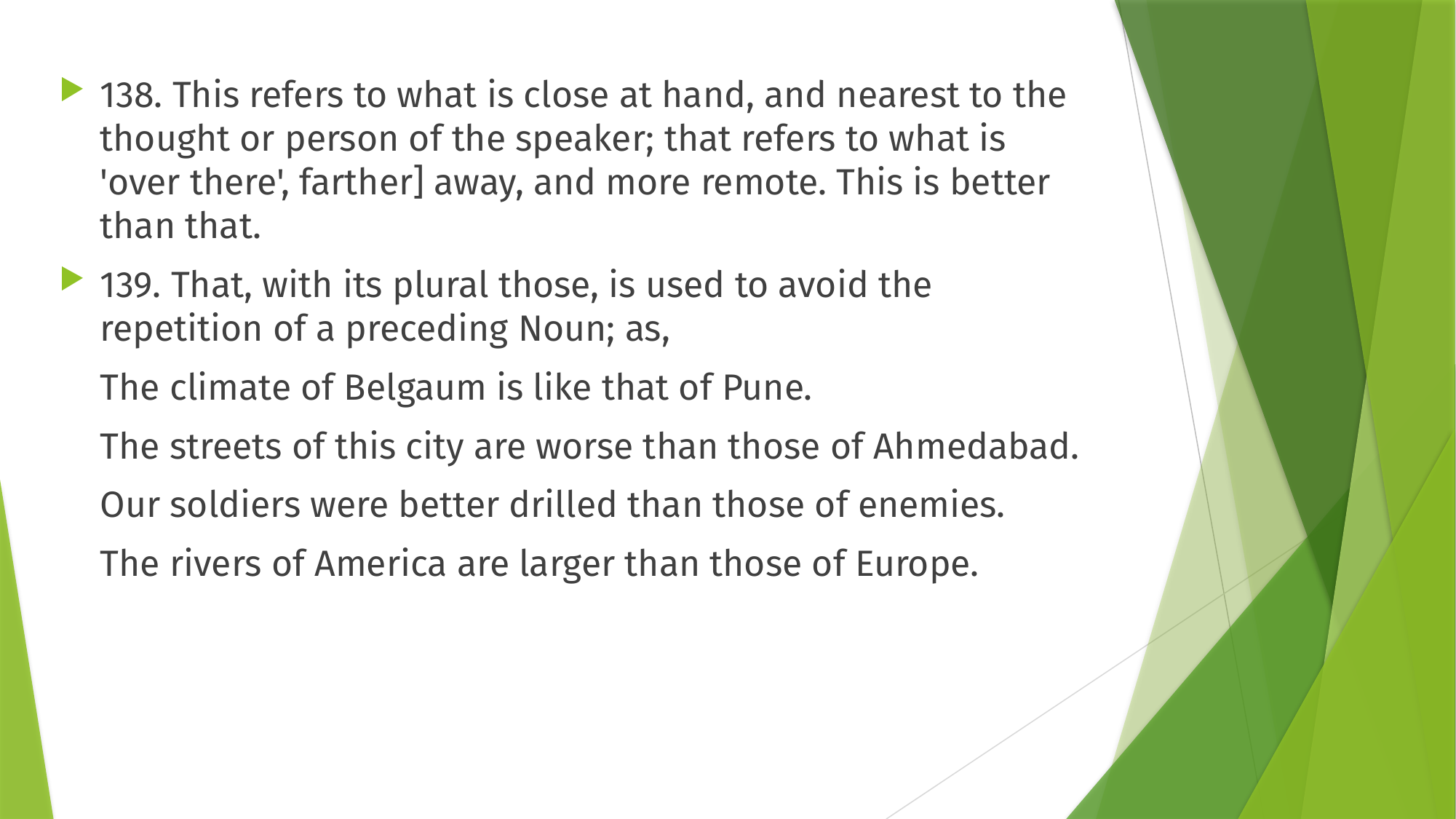

138. This refers to what is close at hand, and nearest to the thought or person of the speaker; that refers to what is 'over there', farther] away, and more remote. This is better than that.
139. That, with its plural those, is used to avoid the repetition of a preceding Noun; as,
	The climate of Belgaum is like that of Pune.
	The streets of this city are worse than those of Ahmedabad.
	Our soldiers were better drilled than those of enemies.
	The rivers of America are larger than those of Europe.